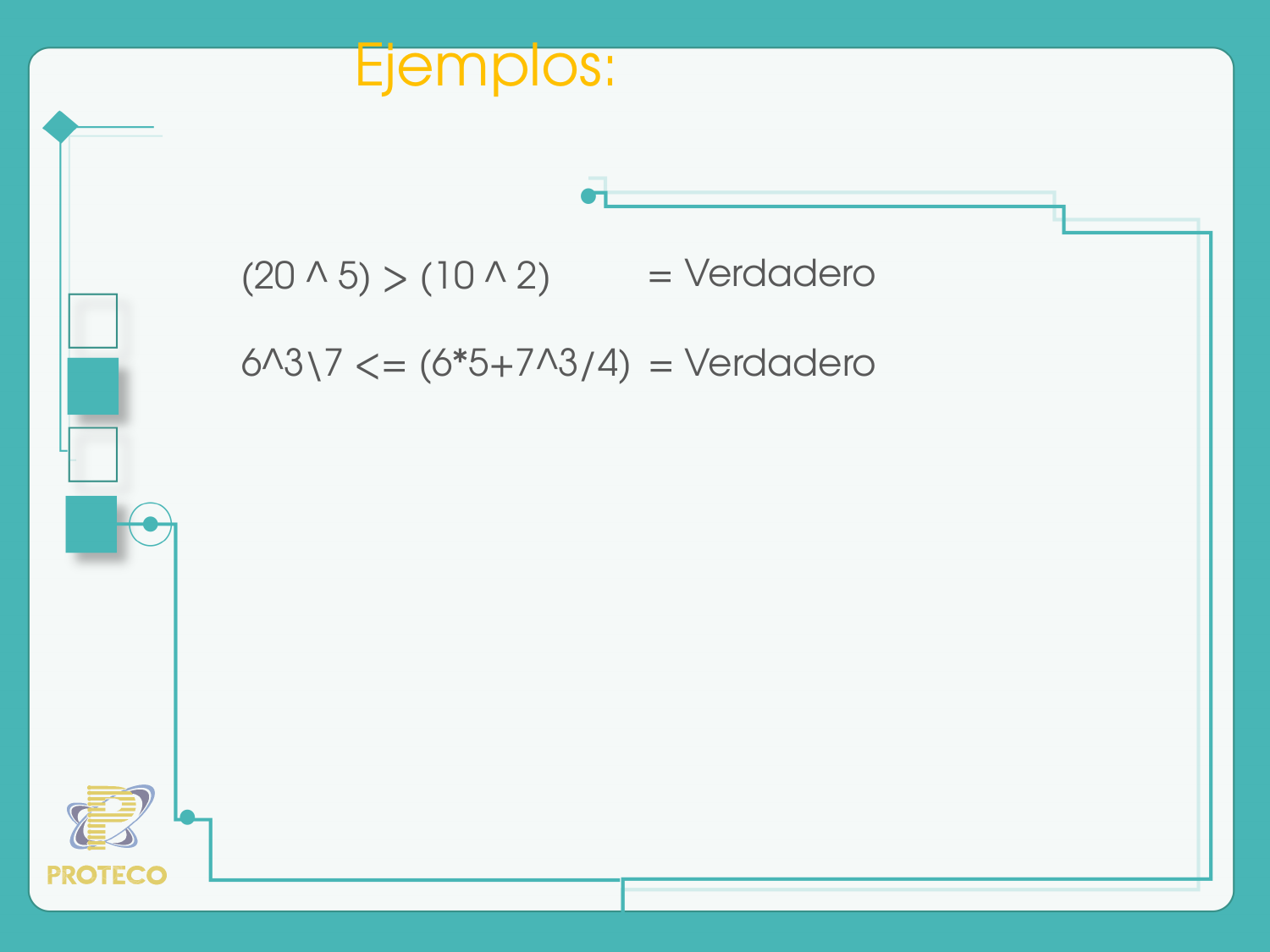

# Ejemplos:
= Verdadero
(20 ^ 5) > (10 ^ 2)
6^3\7 <= (6*5+7^3/4)
= Verdadero